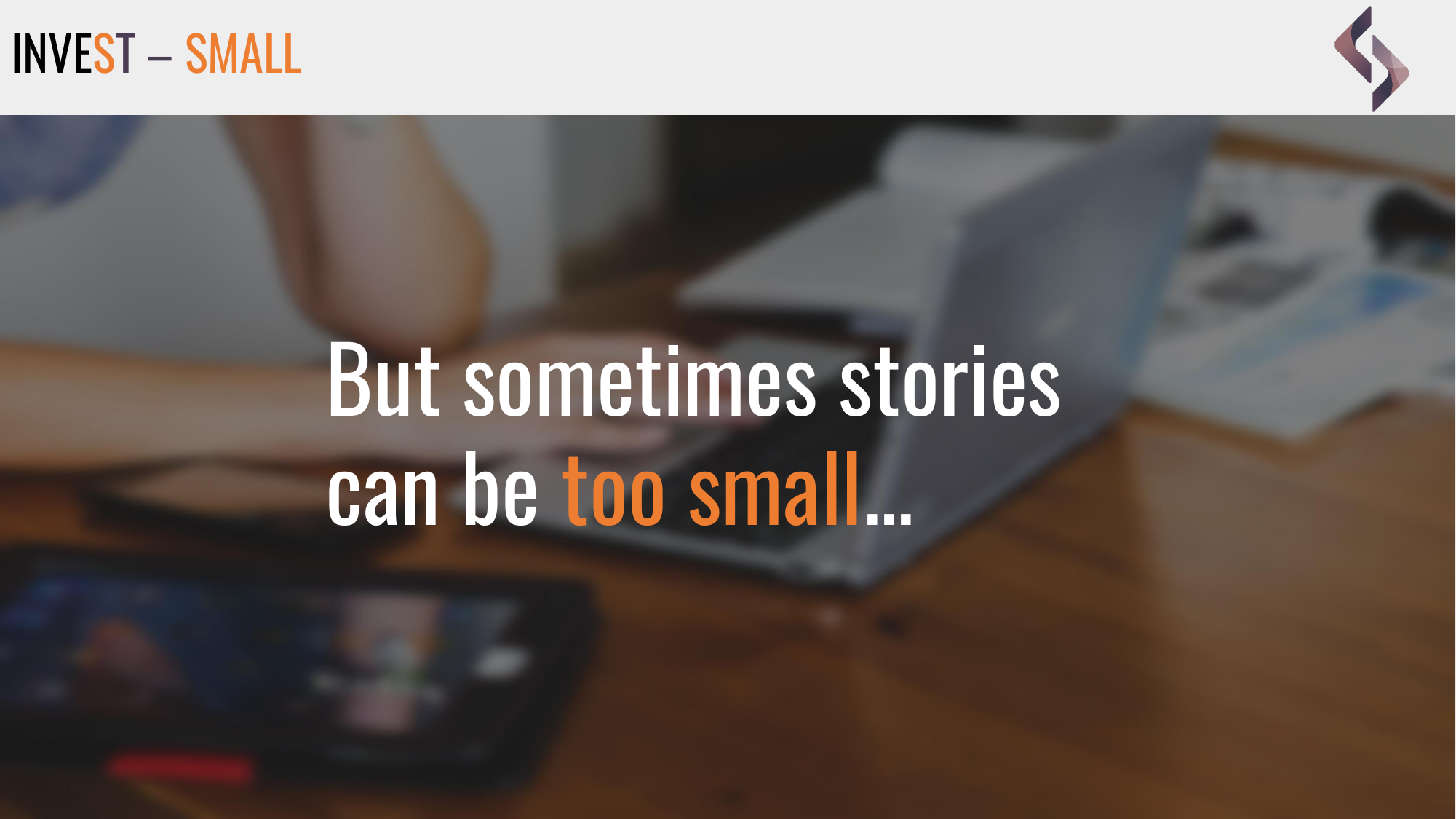

# INVEST – SMALL
But sometimes stories can be too small...